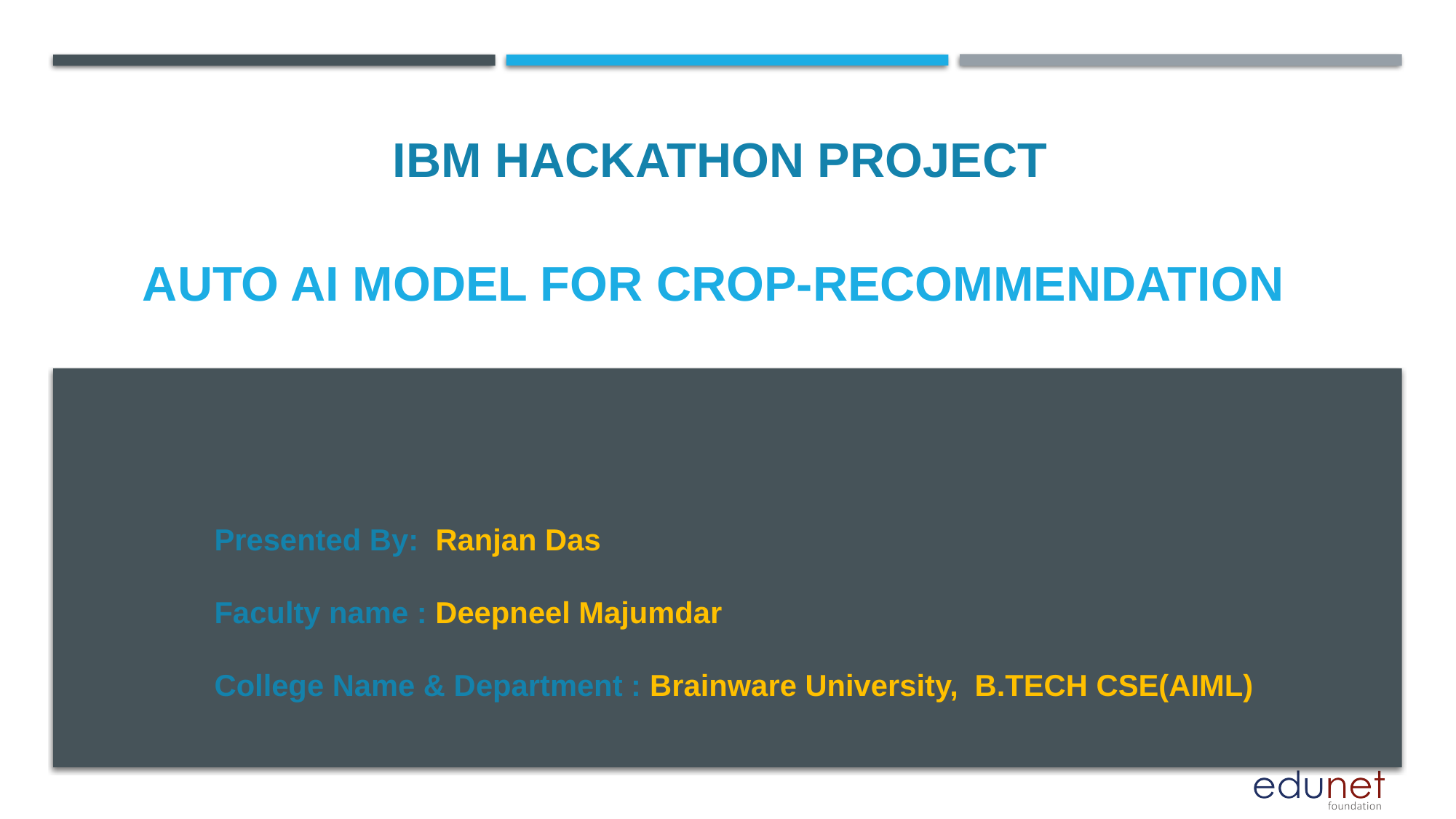

IBM HACKATHON PROJECT
# Auto ai model for crop-recommendation
Presented By:  Ranjan Das

Faculty name : Deepneel Majumdar

College Name & Department : Brainware University,  B.TECH CSE(AIML)